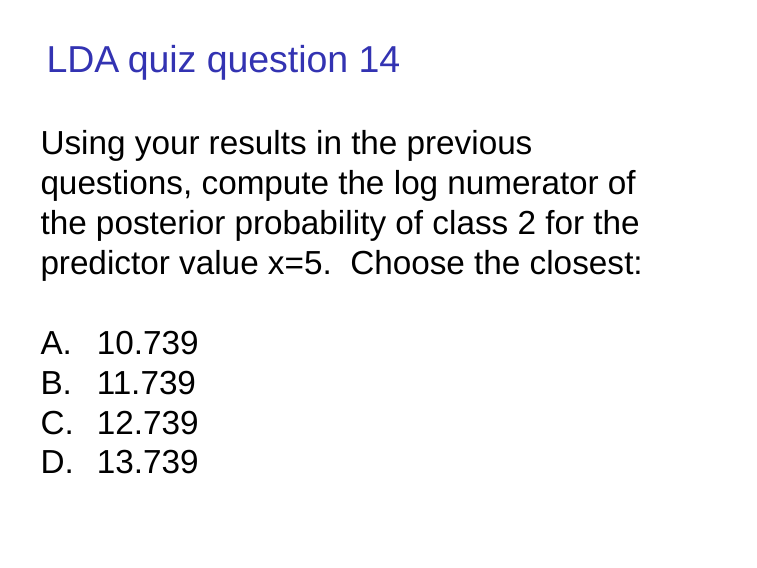

LDA quiz question 14
Using your results in the previous questions, compute the log numerator of the posterior probability of class 2 for the predictor value x=5.  Choose the closest:

10.739
11.739
12.739
13.739